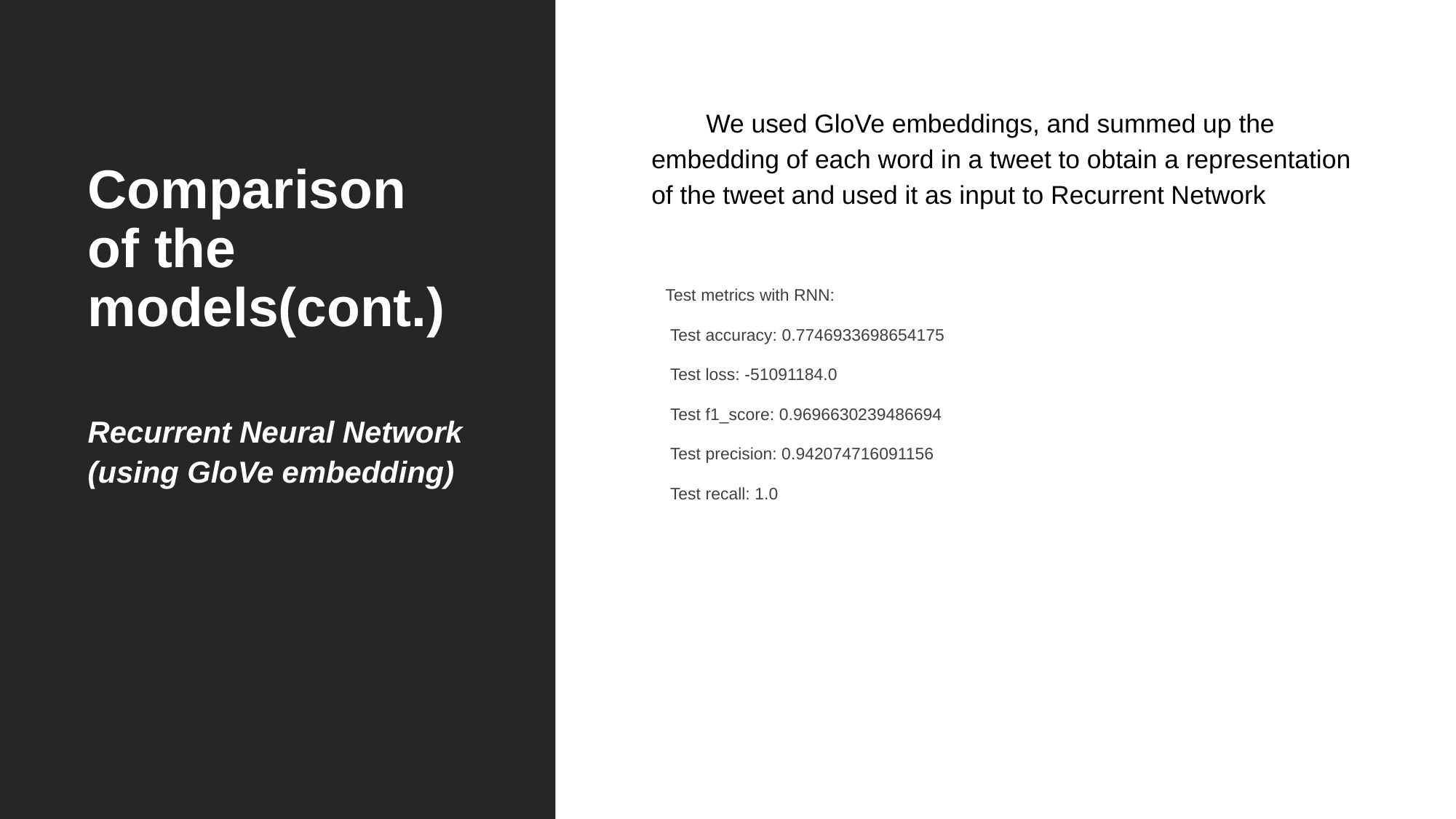

# Comparison of the models(cont.)
We used GloVe embeddings, and summed up the embedding of each word in a tweet to obtain a representation of the tweet and used it as input to Recurrent Network

 Test metrics with RNN:
  Test accuracy: 0.7746933698654175
  Test loss: -51091184.0
  Test f1_score: 0.9696630239486694
  Test precision: 0.942074716091156
  Test recall: 1.0

Recurrent Neural Network (using GloVe embedding)